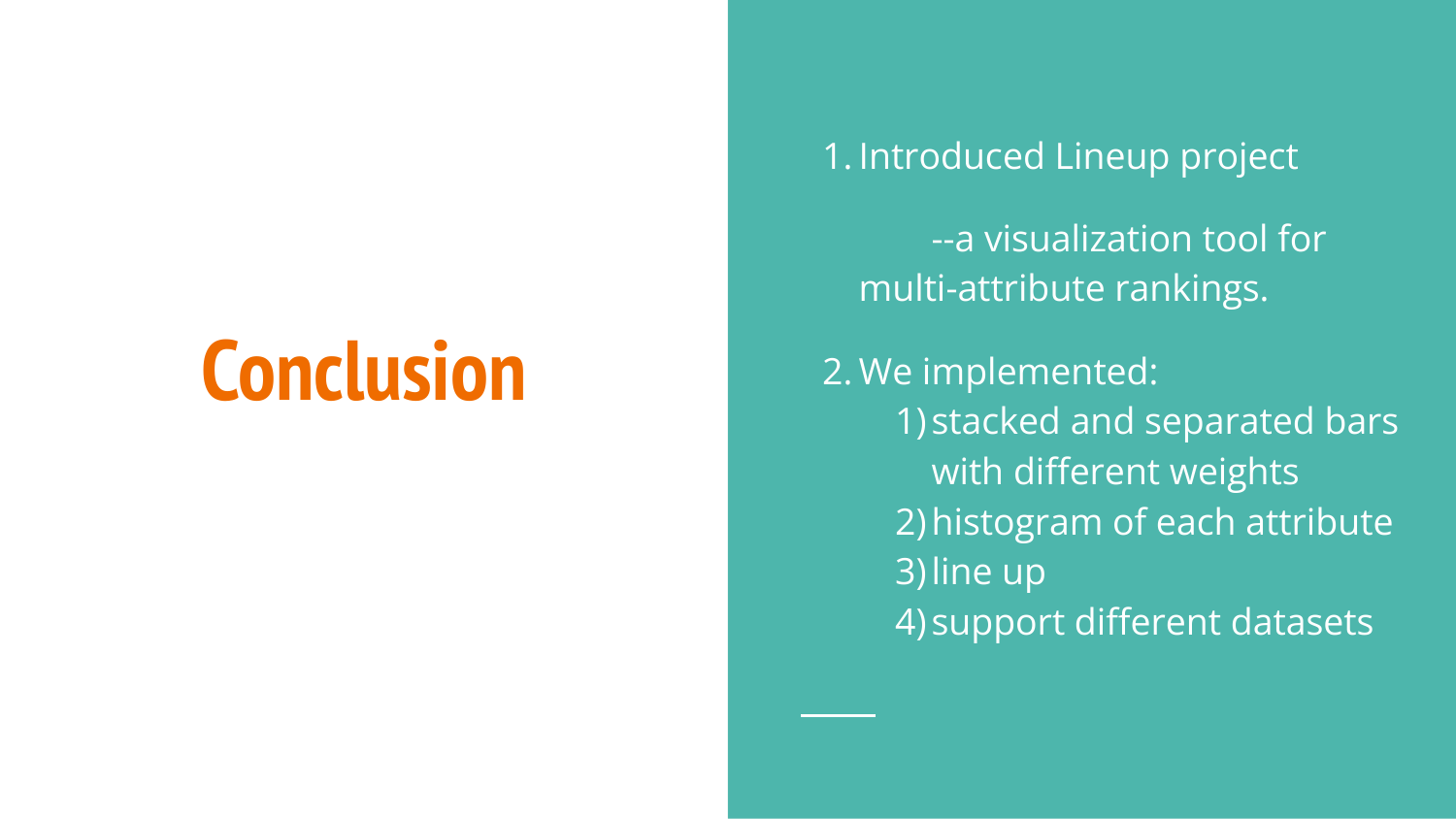

Introduced Lineup project
--a visualization tool for multi-attribute rankings.
We implemented:
stacked and separated bars with different weights
histogram of each attribute
line up
support different datasets

# Conclusion